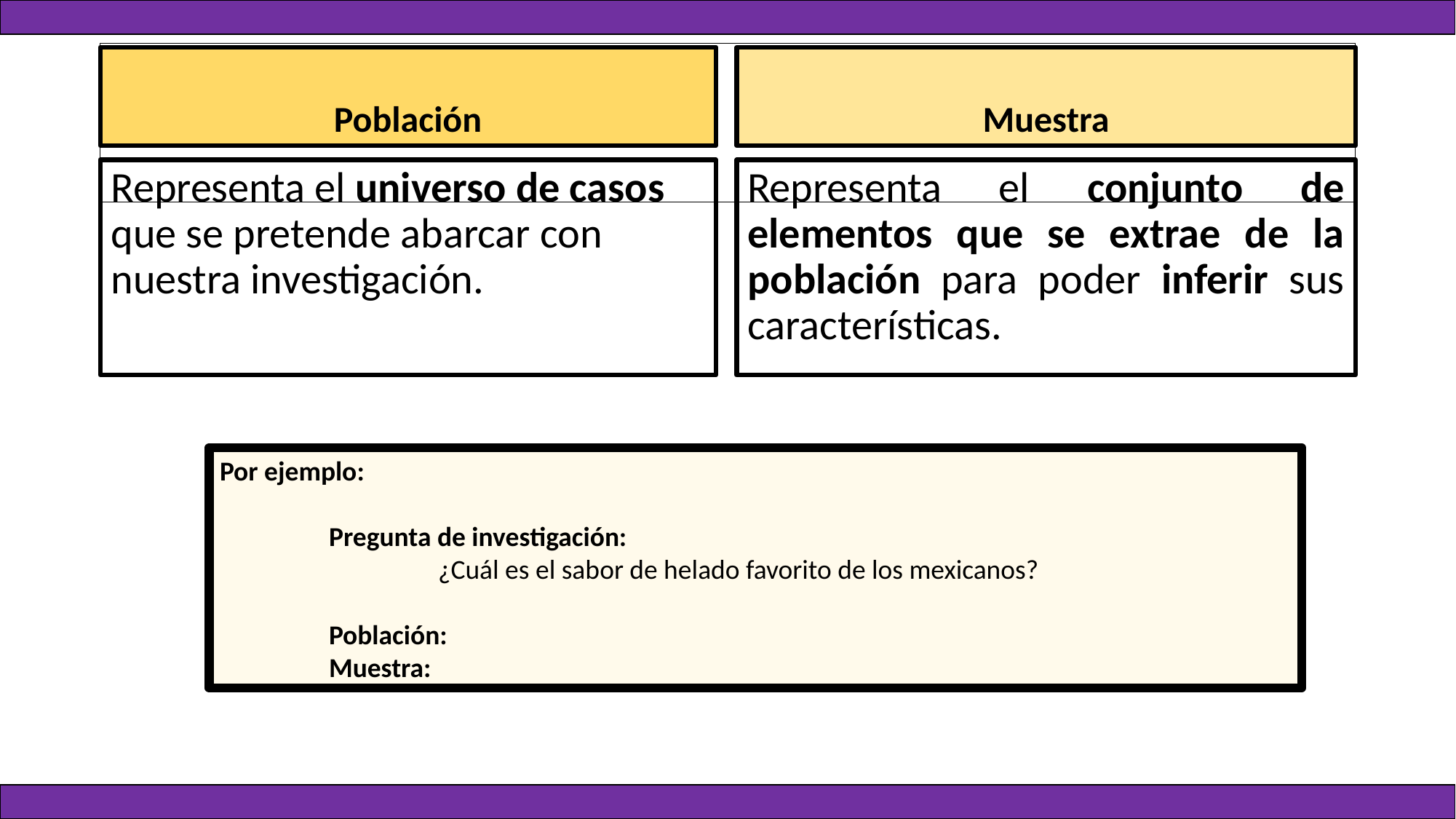

#
Población
Muestra
Representa el universo de casos que se pretende abarcar con nuestra investigación.

Representa el conjunto de elementos que se extrae de la población para poder inferir sus características.
Por ejemplo:

	Pregunta de investigación:
		¿Cuál es el sabor de helado favorito de los mexicanos?

	Población:
	Muestra: